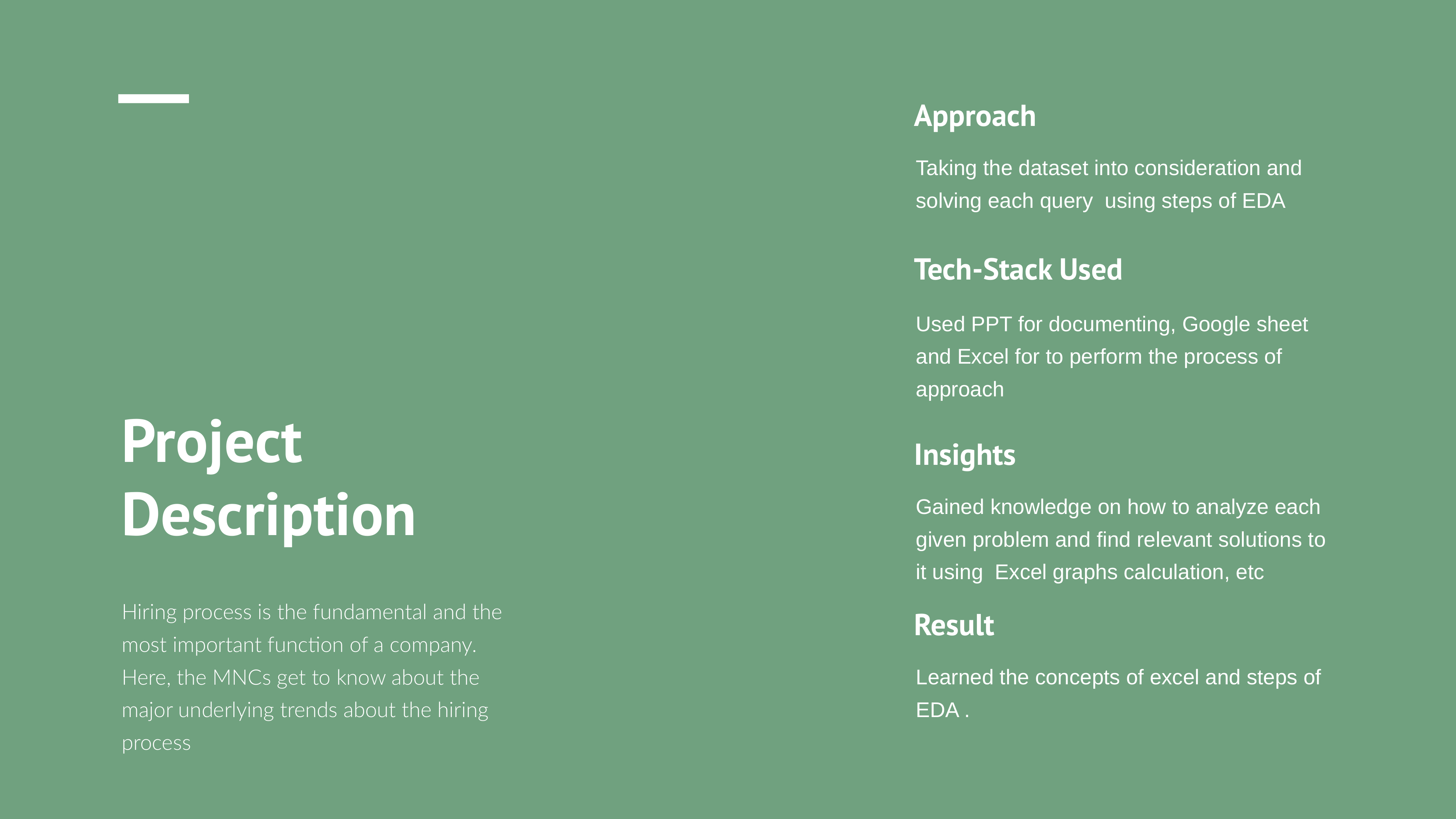

Approach
Taking the dataset into consideration and solving each query  using steps of EDA
Tech-Stack Used
Used PPT for documenting, Google sheet and Excel for to perform the process of approach
Insights
Gained knowledge on how to analyze each given problem and find relevant solutions to it using  Excel graphs calculation, etc
Result
Learned the concepts of excel and steps of EDA .

Project  Description
Hiring process is the fundamental and the most important function of a company. Here, the MNCs get to know about the major underlying trends about the hiring process